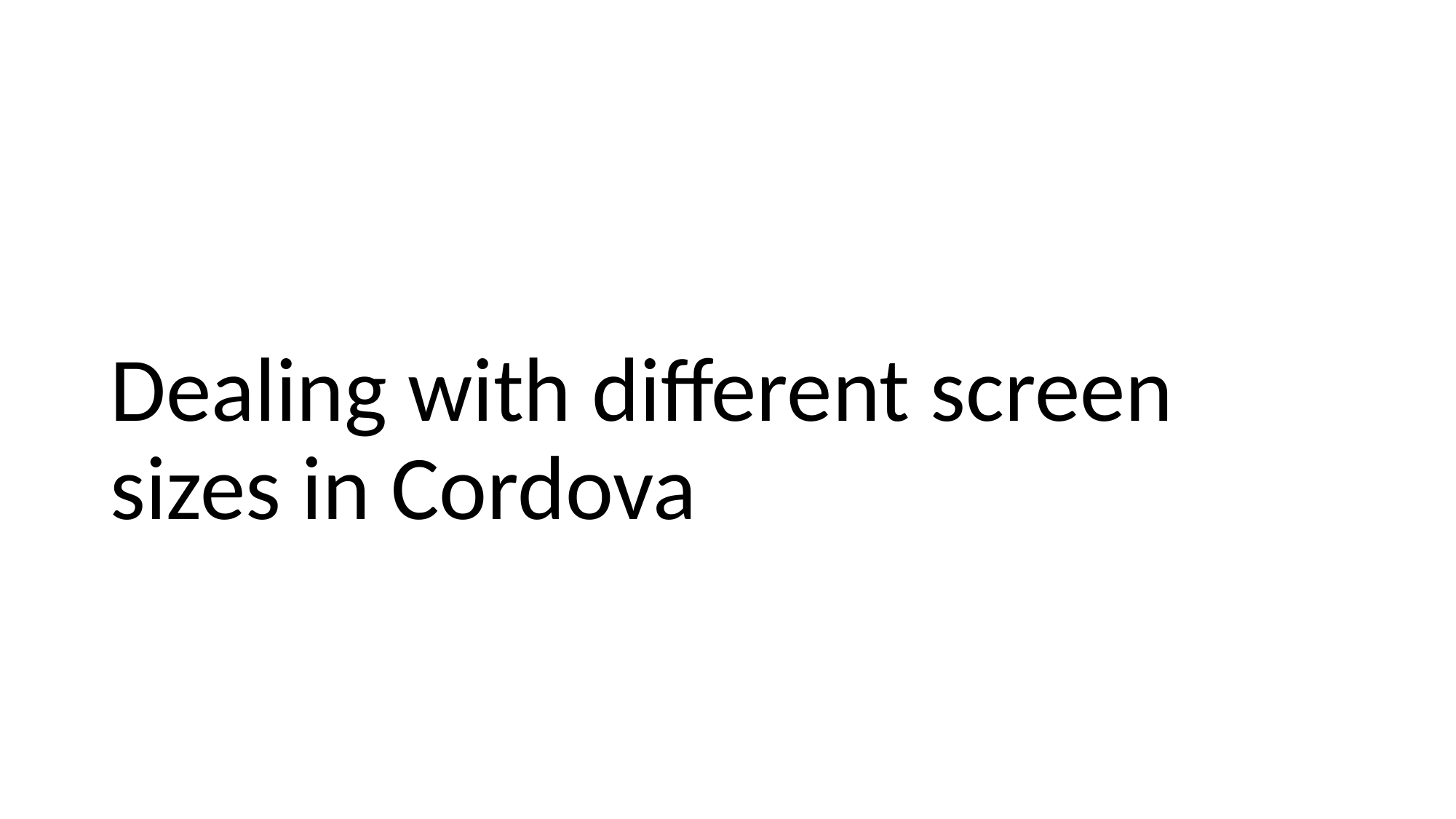

# Dealing with different screen sizes in Cordova